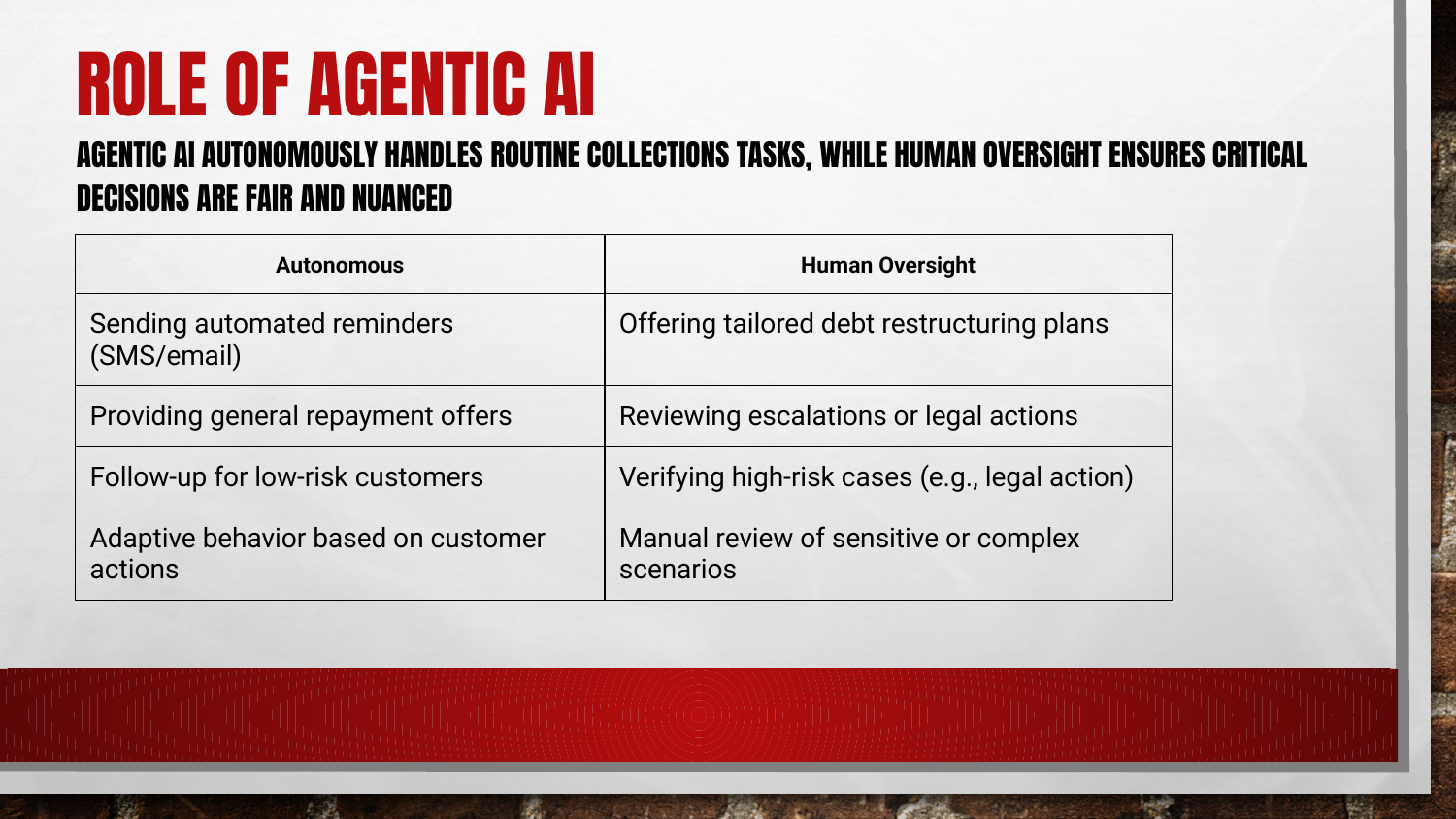

# Role of Agentic AI
Agentic AI autonomously handles routine collections tasks, while human oversight ensures critical decisions are fair and nuanced

| Autonomous | Human Oversight |
| --- | --- |
| Sending automated reminders (SMS/email) | Offering tailored debt restructuring plans |
| Providing general repayment offers | Reviewing escalations or legal actions |
| Follow-up for low-risk customers | Verifying high-risk cases (e.g., legal action) |
| Adaptive behavior based on customer actions | Manual review of sensitive or complex scenarios |